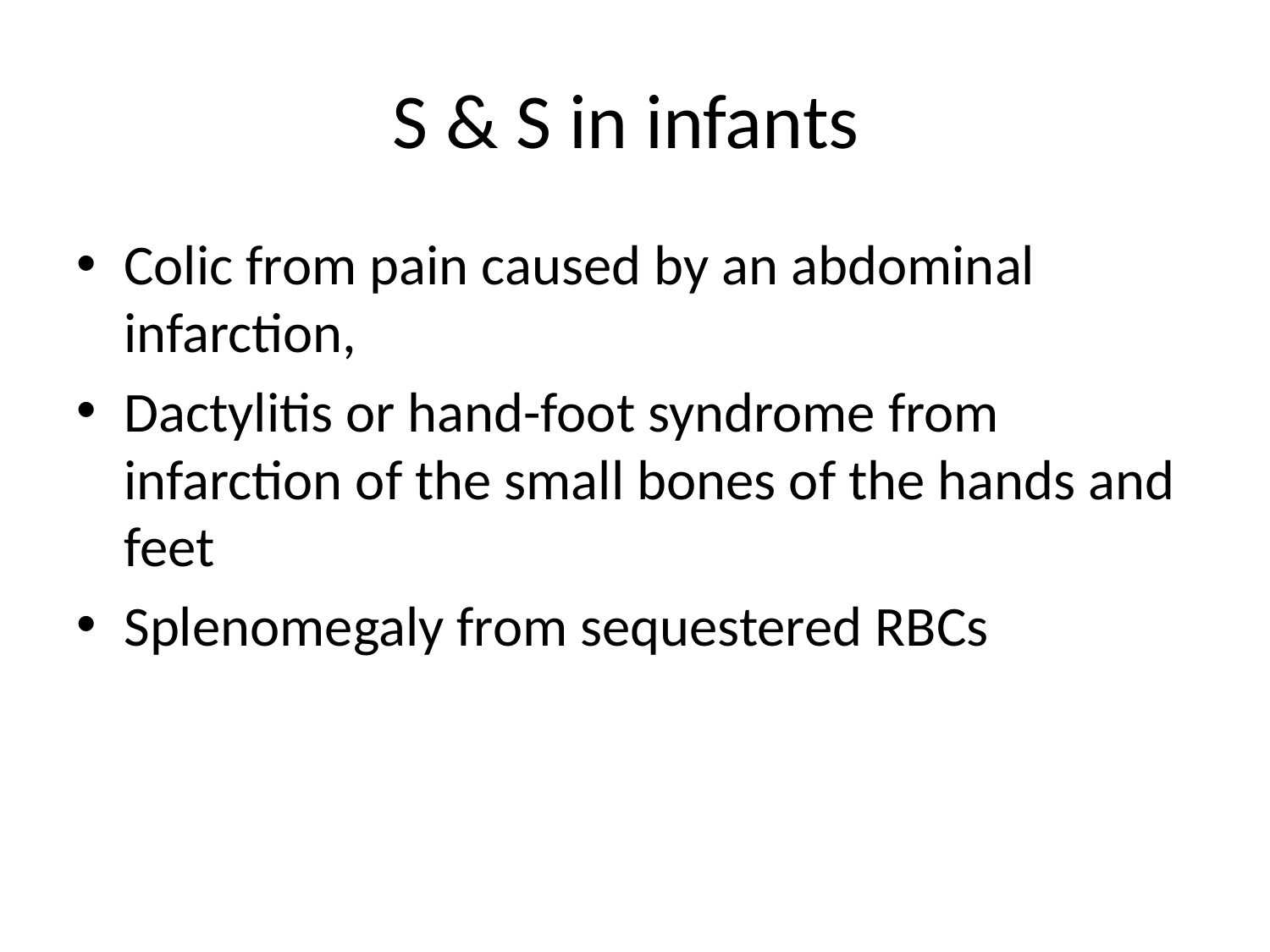

# S & S in infants
Colic from pain caused by an abdominal infarction,
Dactylitis or hand-foot syndrome from infarction of the small bones of the hands and feet
Splenomegaly from sequestered RBCs